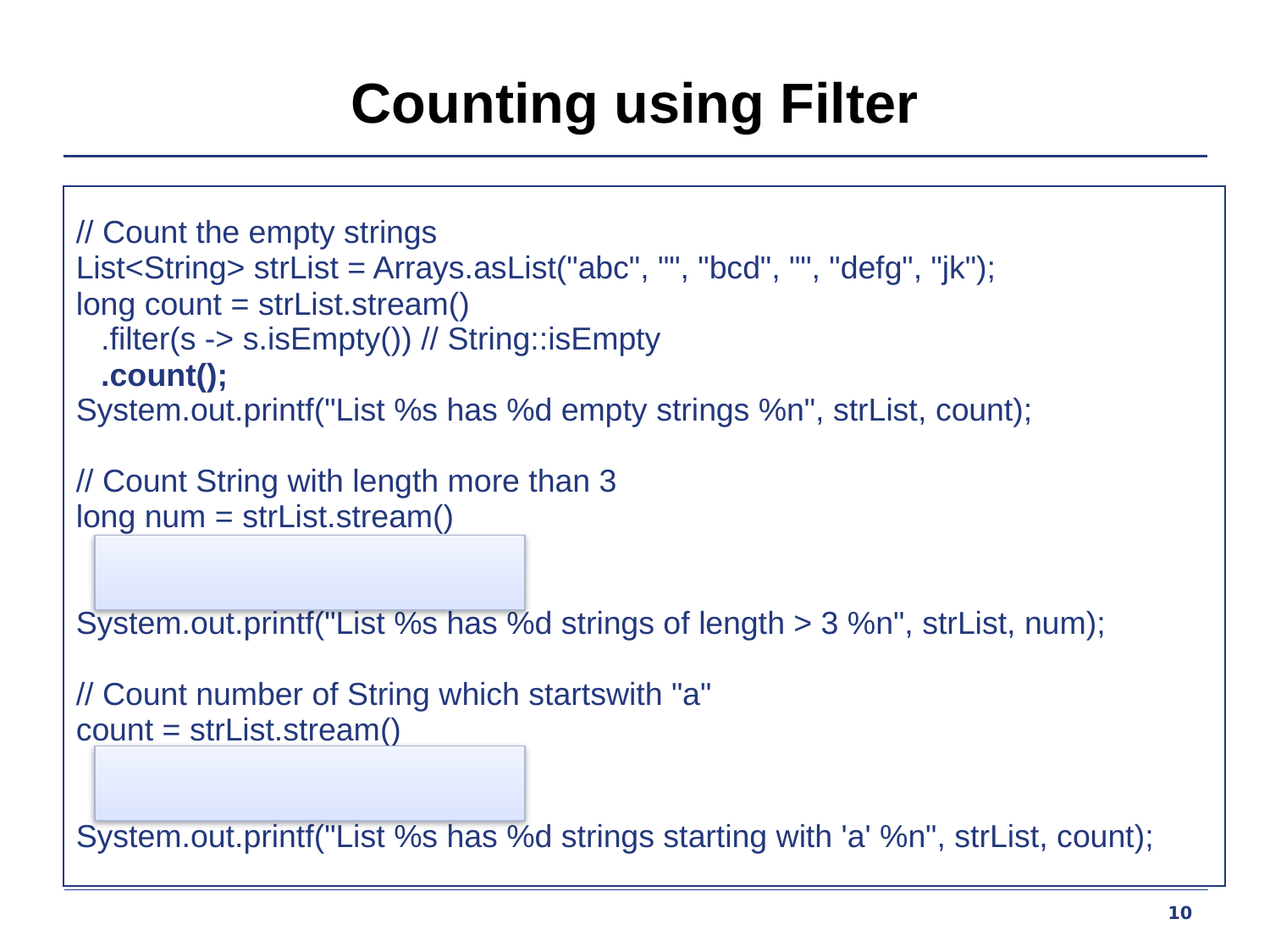

# Counting using Filter
// Count the empty strings
List<String> strList = Arrays.asList("abc", "", "bcd", "", "defg", "jk");
long count = strList.stream()
	.filter(s -> s.isEmpty()) // String::isEmpty
	.count();
System.out.printf("List %s has %d empty strings %n", strList, count);

// Count String with length more than 3
long num = strList.stream()
	.filter(s -> s.length()> 3)
	.count();
System.out.printf("List %s has %d strings of length > 3 %n", strList, num);

// Count number of String which startswith "a"
count = strList.stream()
	.filter(s -> s.startsWith("a"))
	.count();
System.out.printf("List %s has %d strings starting with 'a' %n", strList, count);

10